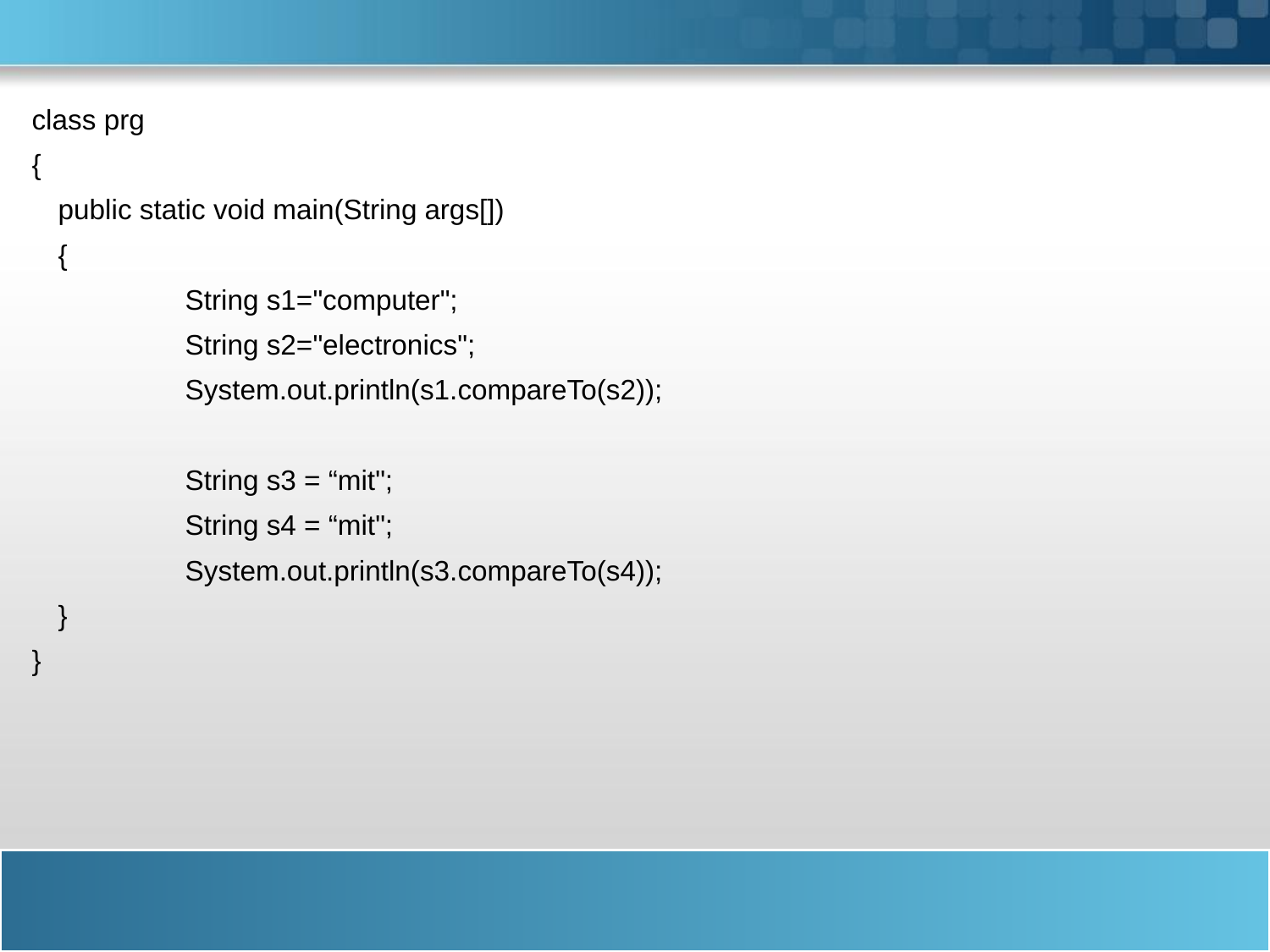

class prg
{
  	public static void main(String args[])
	{
    	String s1="computer";
    	String s2="electronics";
    	System.out.println(s1.compareTo(s2));

    	String s3 = “mit";
    	String s4 = “mit";
    	System.out.println(s3.compareTo(s4));
  	}
}